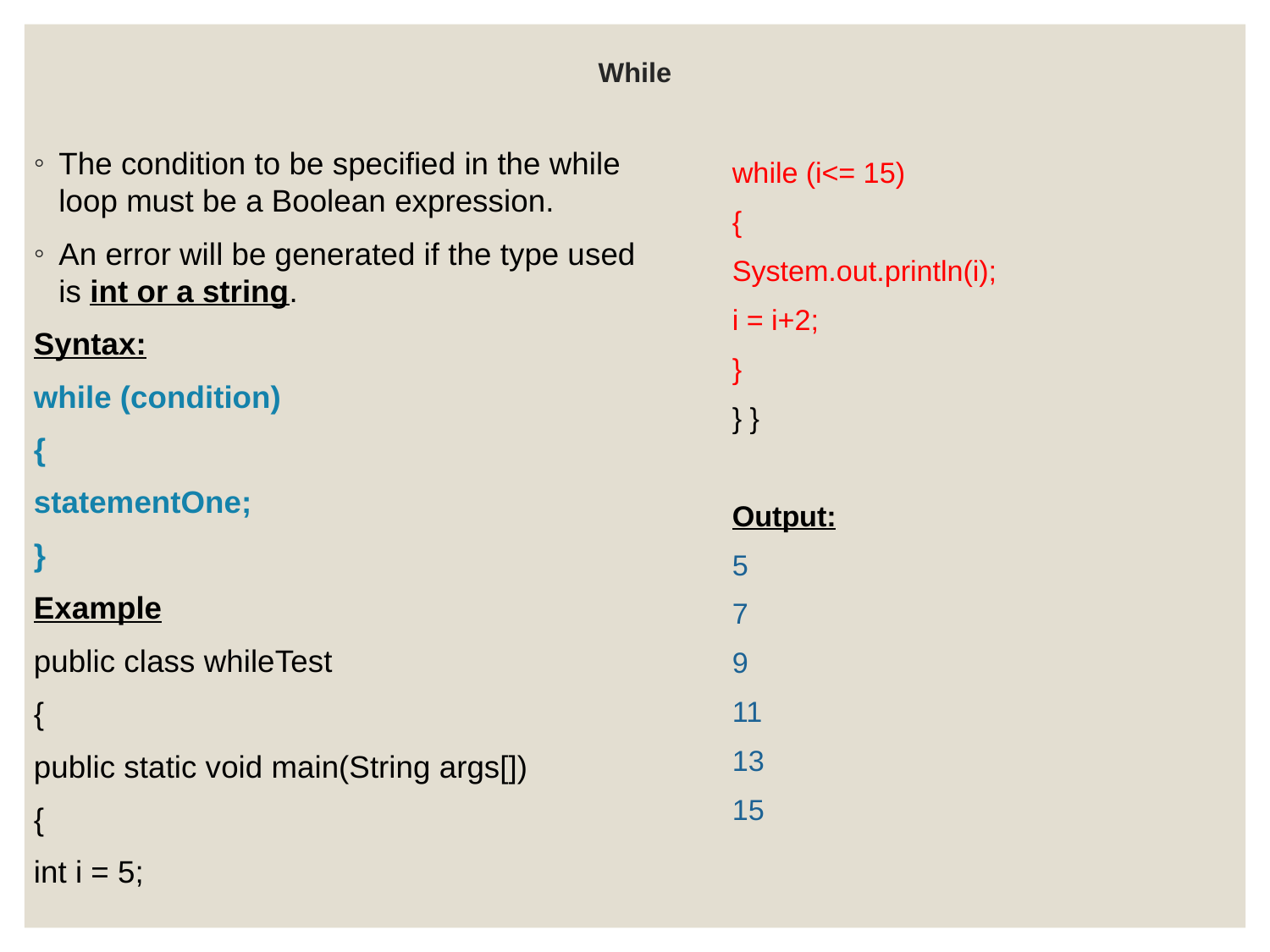

# While
The condition to be specified in the while loop must be a Boolean expression.
An error will be generated if the type used is int or a string.
Syntax:
while (condition)
{
statementOne;
}
Example
public class whileTest
{
public static void main(String args[])
{
int i = 5;

while (i<= 15)
{
System.out.println(i);
i = i+2;
}
} }

Output:
5
7
9
11
13
15